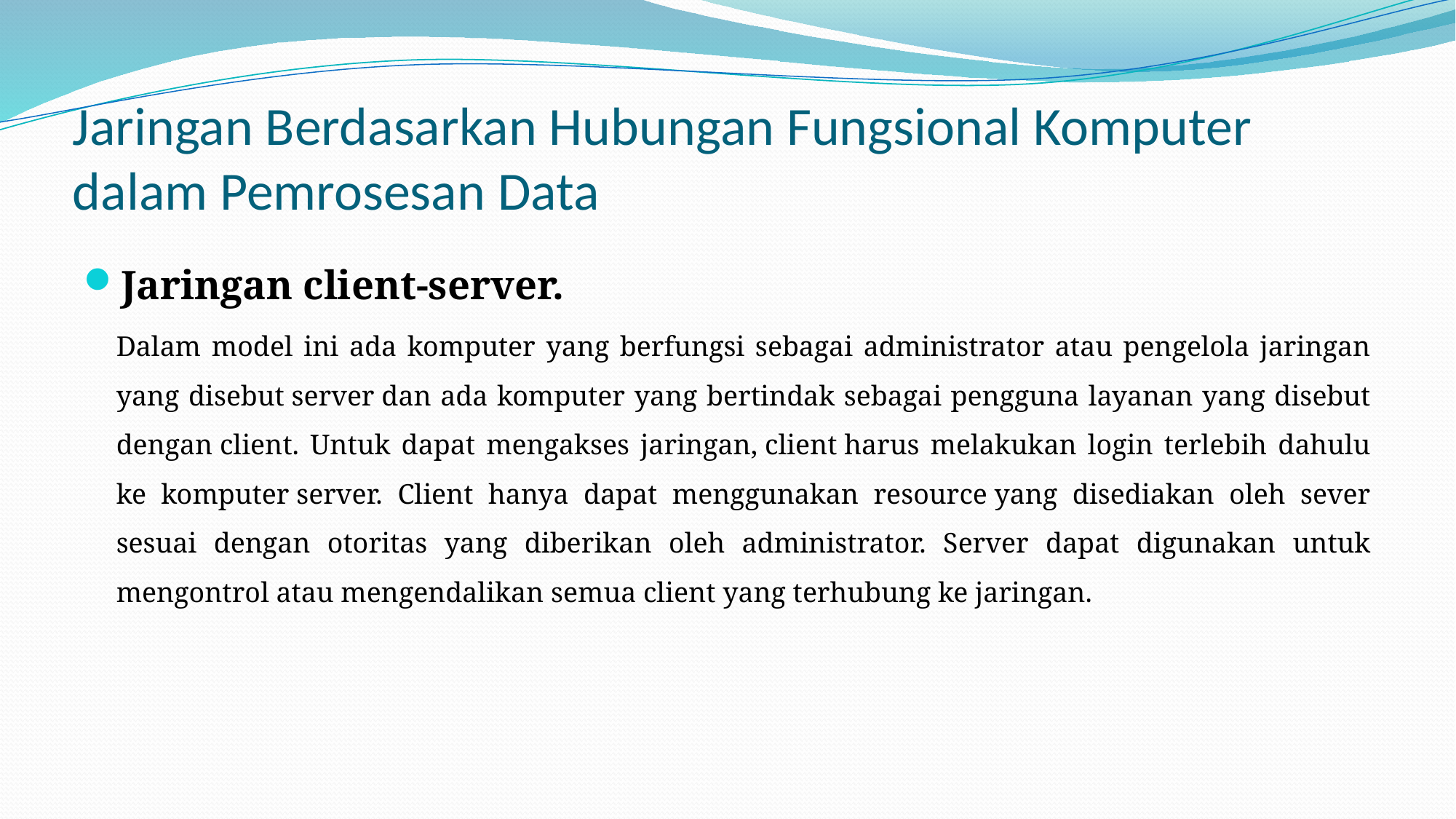

# Jaringan Berdasarkan Hubungan Fungsional Komputer dalam Pemrosesan Data
Jaringan client-server.
Dalam model ini ada komputer yang berfungsi sebagai administrator atau pengelola jaringan yang disebut server dan ada komputer yang bertindak sebagai pengguna layanan yang disebut dengan client. Untuk dapat mengakses jaringan, client harus melakukan login terlebih dahulu ke komputer server. Client hanya dapat menggunakan resource yang disediakan oleh sever sesuai dengan otoritas yang diberikan oleh administrator. Server dapat digunakan untuk mengontrol atau mengendalikan semua client yang terhubung ke jaringan.